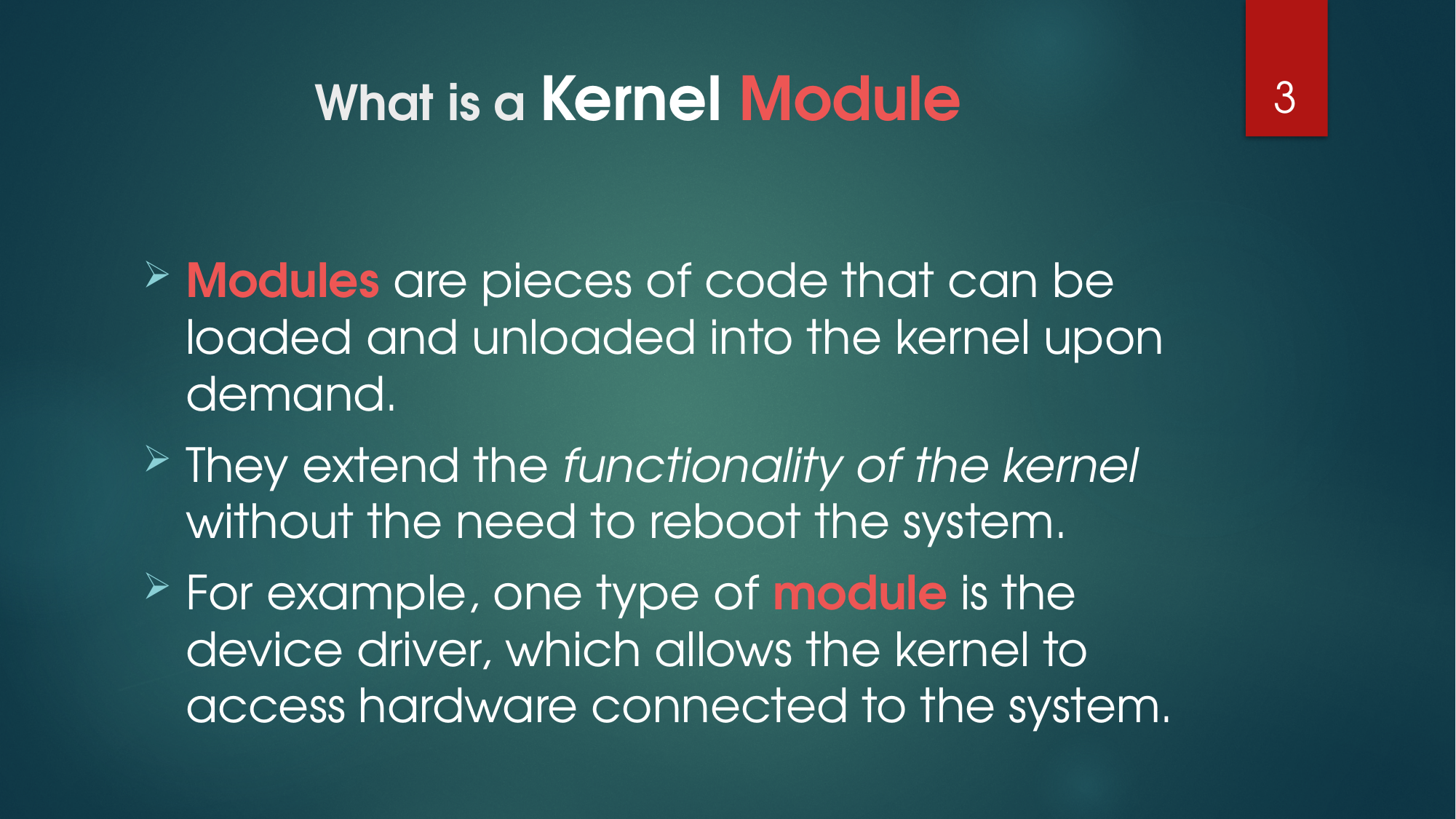

3
# What is a Kernel Module
Modules are pieces of code that can be loaded and unloaded into the kernel upon demand.
They extend the functionality of the kernel without the need to reboot the system.
For example, one type of module is the device driver, which allows the kernel to access hardware connected to the system.